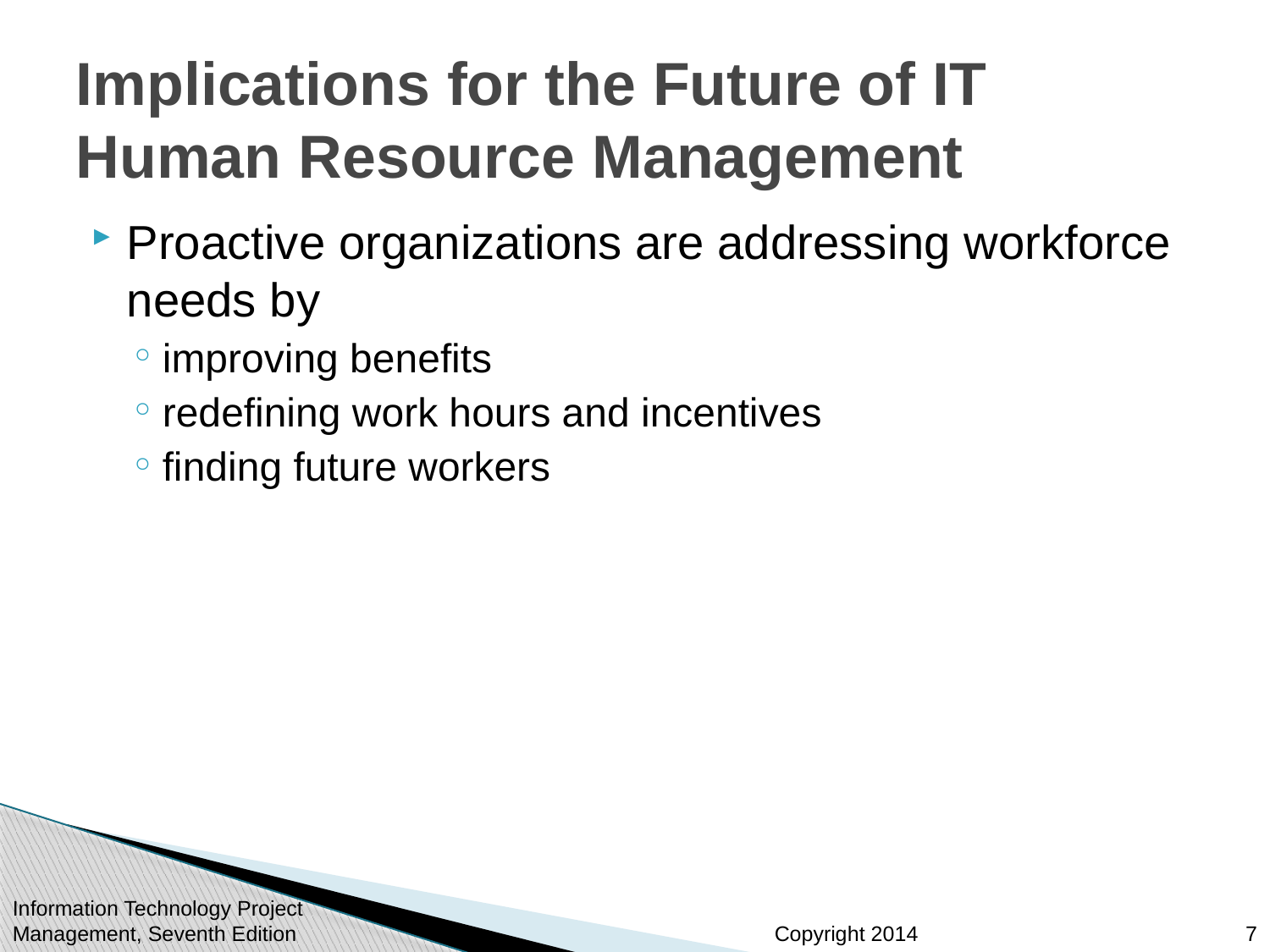

# Implications for the Future of IT Human Resource Management
Proactive organizations are addressing workforce needs by
improving benefits
redefining work hours and incentives
finding future workers
Information Technology Project Management, Seventh Edition
7